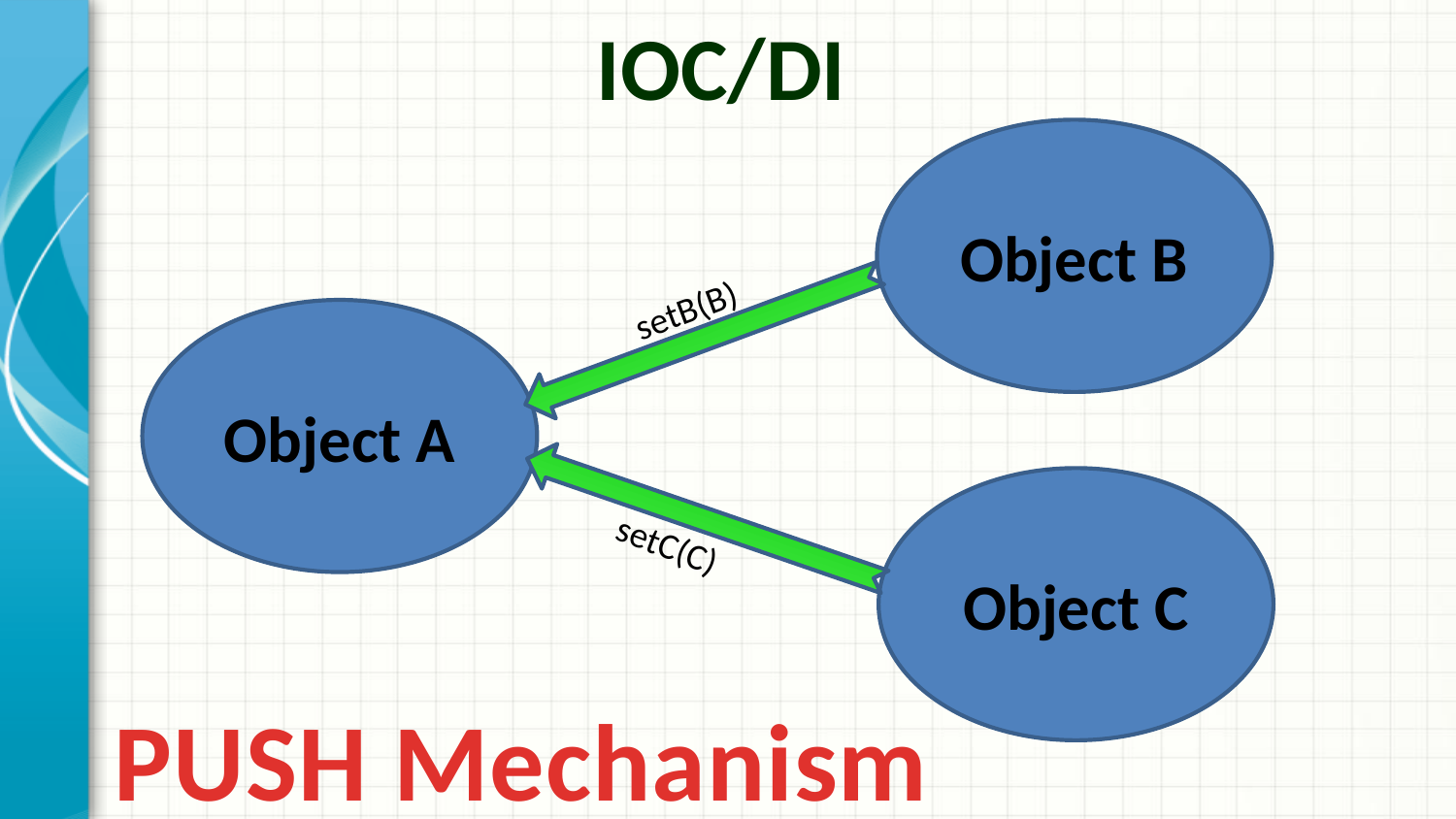

IOC/DI
Object B
setB(B)
Object A

Object C

setC(C)
PUSH Mechanism